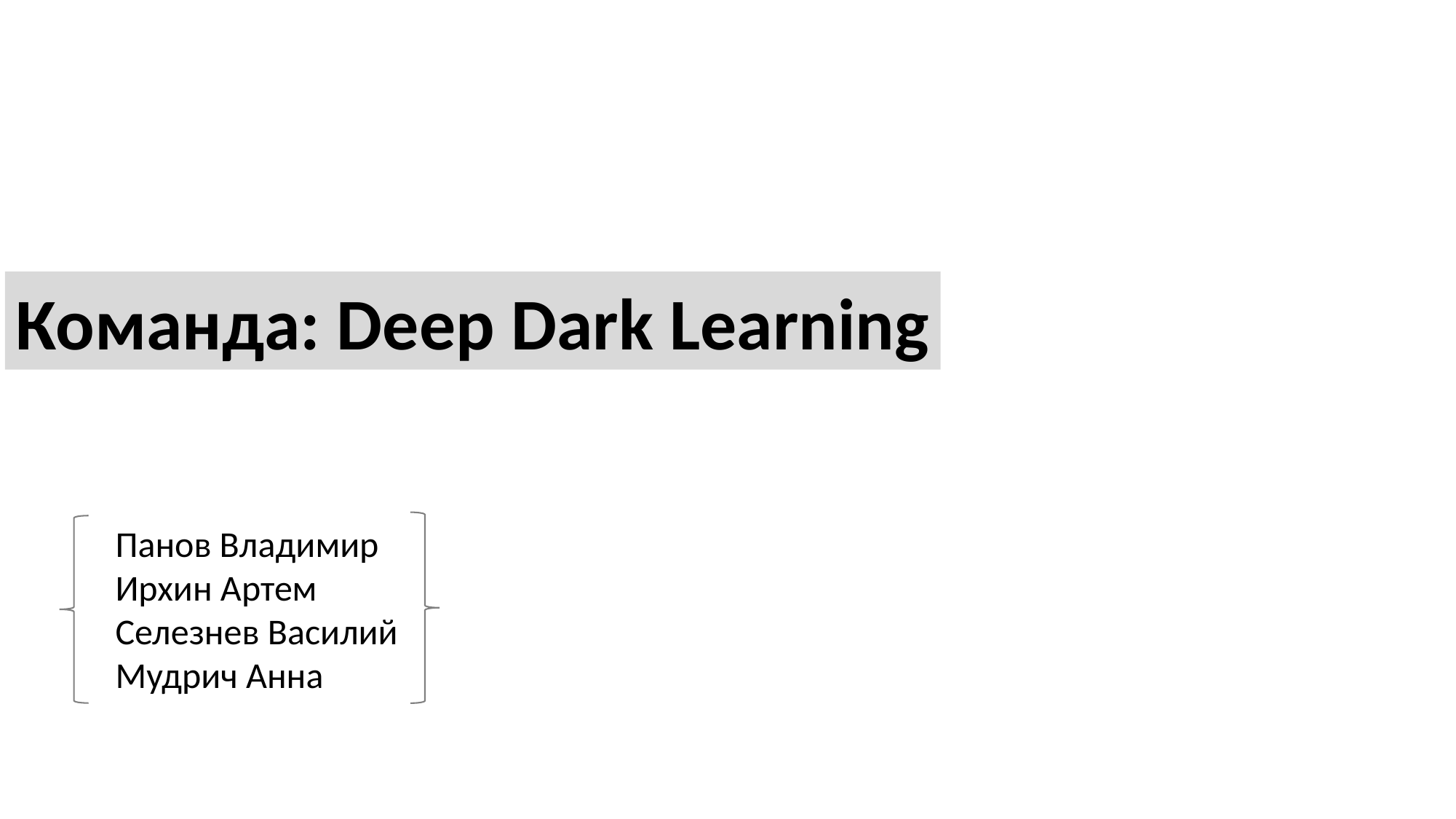

Команда: Deep Dark Learning

Панов Владимир
Ирхин Артем
Селезнев Василий
Мудрич Анна